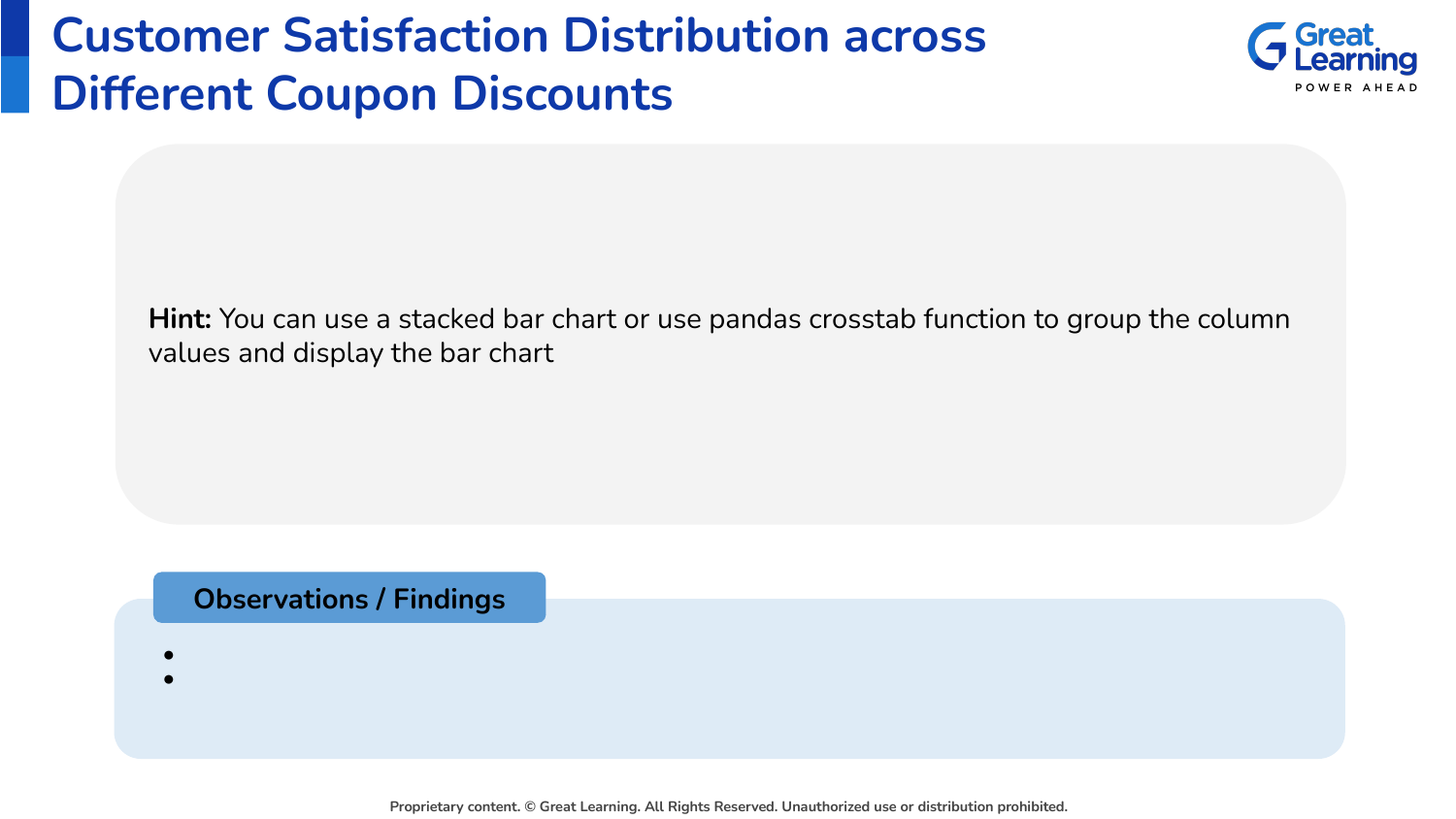

Customer Satisfaction Distribution across Different Coupon Discounts
Hint: You can use a stacked bar chart or use pandas crosstab function to group the column values and display the bar chart
Observations / Findings